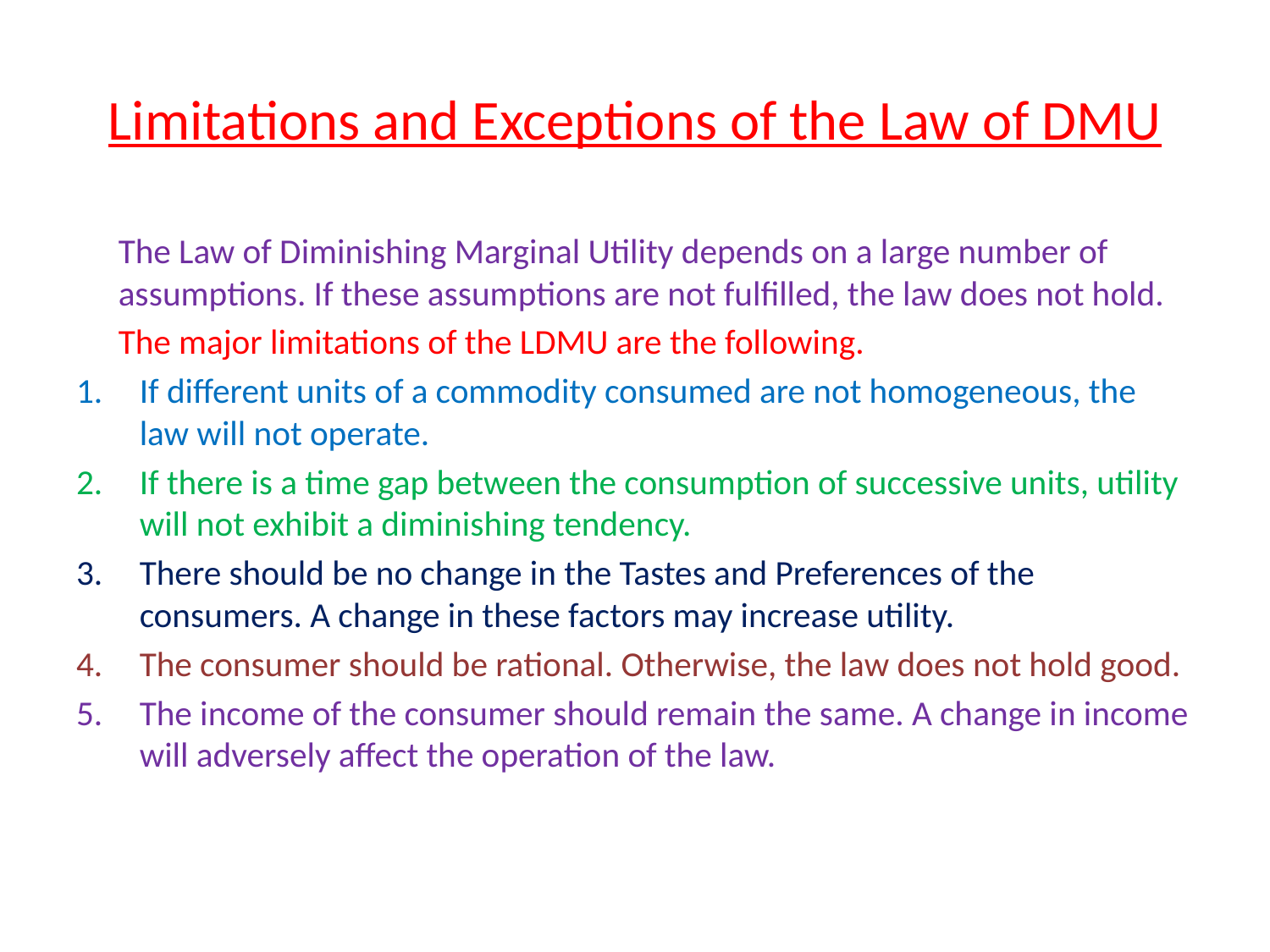

# Limitations and Exceptions of the Law of DMU
		The Law of Diminishing Marginal Utility depends on a large number of assumptions. If these assumptions are not fulfilled, the law does not hold.
		The major limitations of the LDMU are the following.
If different units of a commodity consumed are not homogeneous, the law will not operate.
If there is a time gap between the consumption of successive units, utility will not exhibit a diminishing tendency.
There should be no change in the Tastes and Preferences of the consumers. A change in these factors may increase utility.
The consumer should be rational. Otherwise, the law does not hold good.
The income of the consumer should remain the same. A change in income will adversely affect the operation of the law.